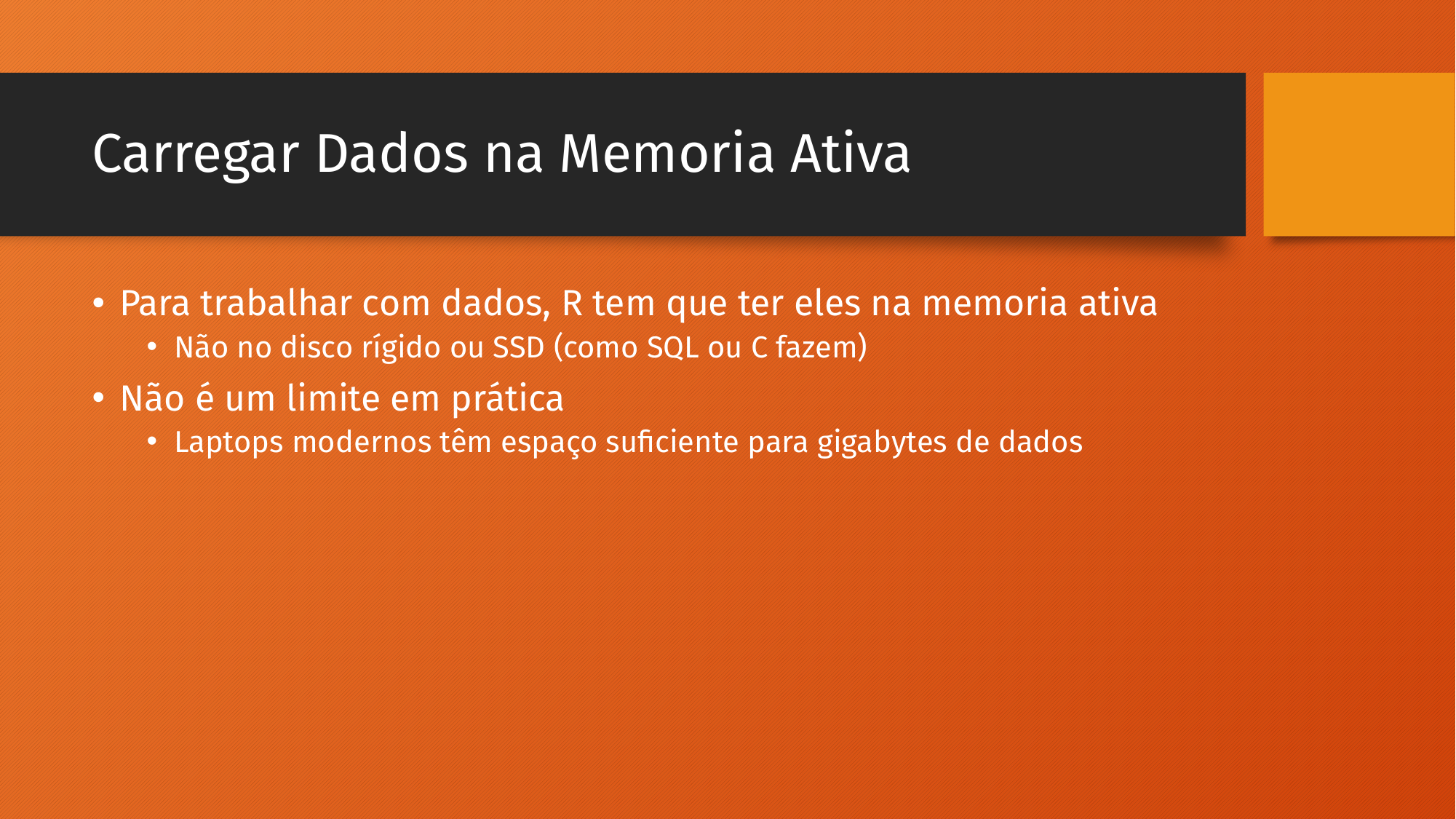

# Carregar Dados na Memoria Ativa
Para trabalhar com dados, R tem que ter eles na memoria ativa
Não no disco rígido ou SSD (como SQL ou C fazem)
Não é um limite em prática
Laptops modernos têm espaço suficiente para gigabytes de dados